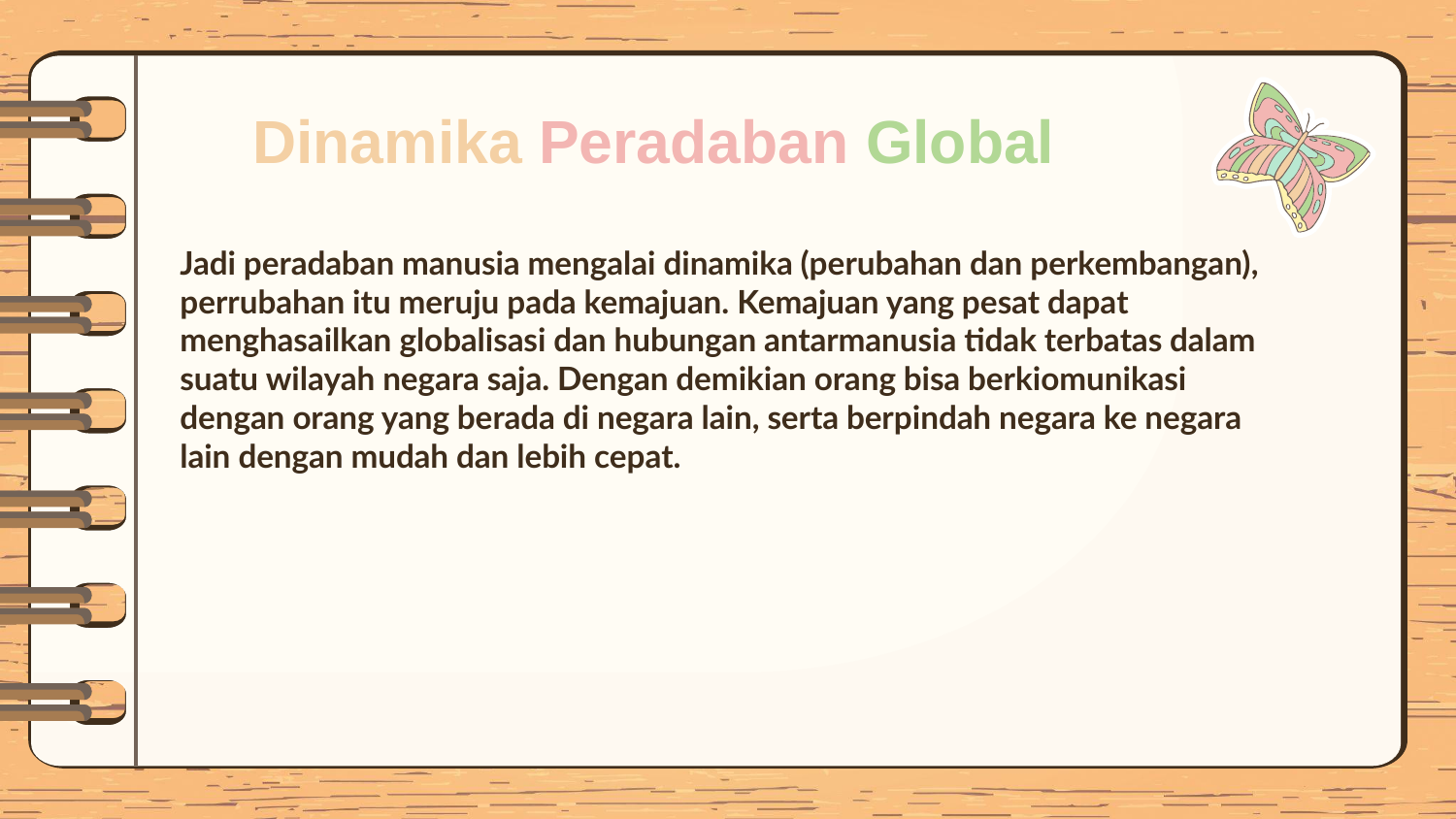

# Dinamika Peradaban Global

Jadi peradaban manusia mengalai dinamika (perubahan dan perkembangan), perrubahan itu meruju pada kemajuan. Kemajuan yang pesat dapat menghasailkan globalisasi dan hubungan antarmanusia tidak terbatas dalam suatu wilayah negara saja. Dengan demikian orang bisa berkiomunikasi dengan orang yang berada di negara lain, serta berpindah negara ke negara lain dengan mudah dan lebih cepat.